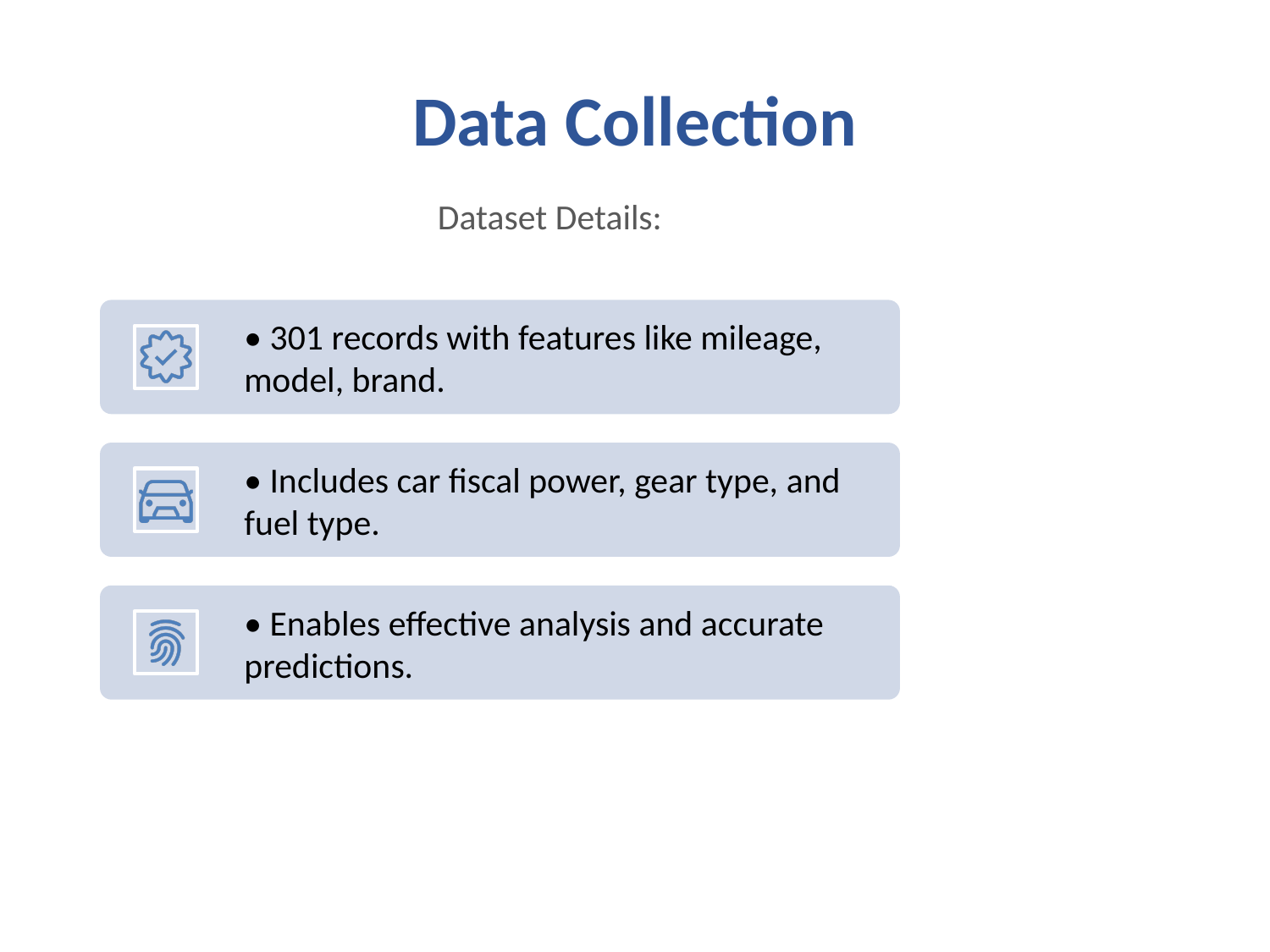

# Data Collection

Dataset Details:
• 301 records with features like mileage, model, brand.
• Includes car fiscal power, gear type, and fuel type.
• Enables effective analysis and accurate predictions.